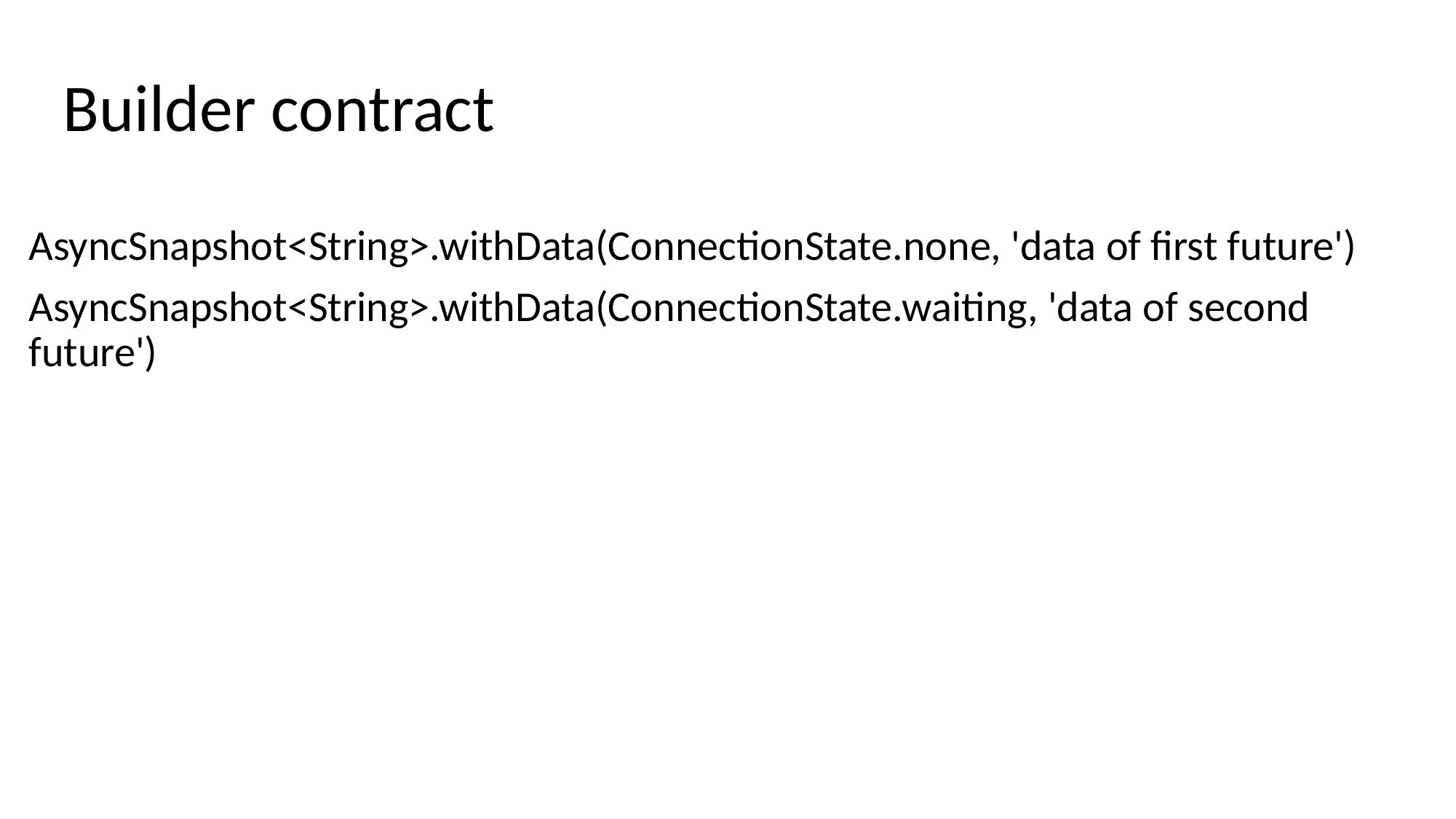

# Builder contract
AsyncSnapshot<String>.withData(ConnectionState.none, 'data of first future')
AsyncSnapshot<String>.withData(ConnectionState.waiting, 'data of second future')